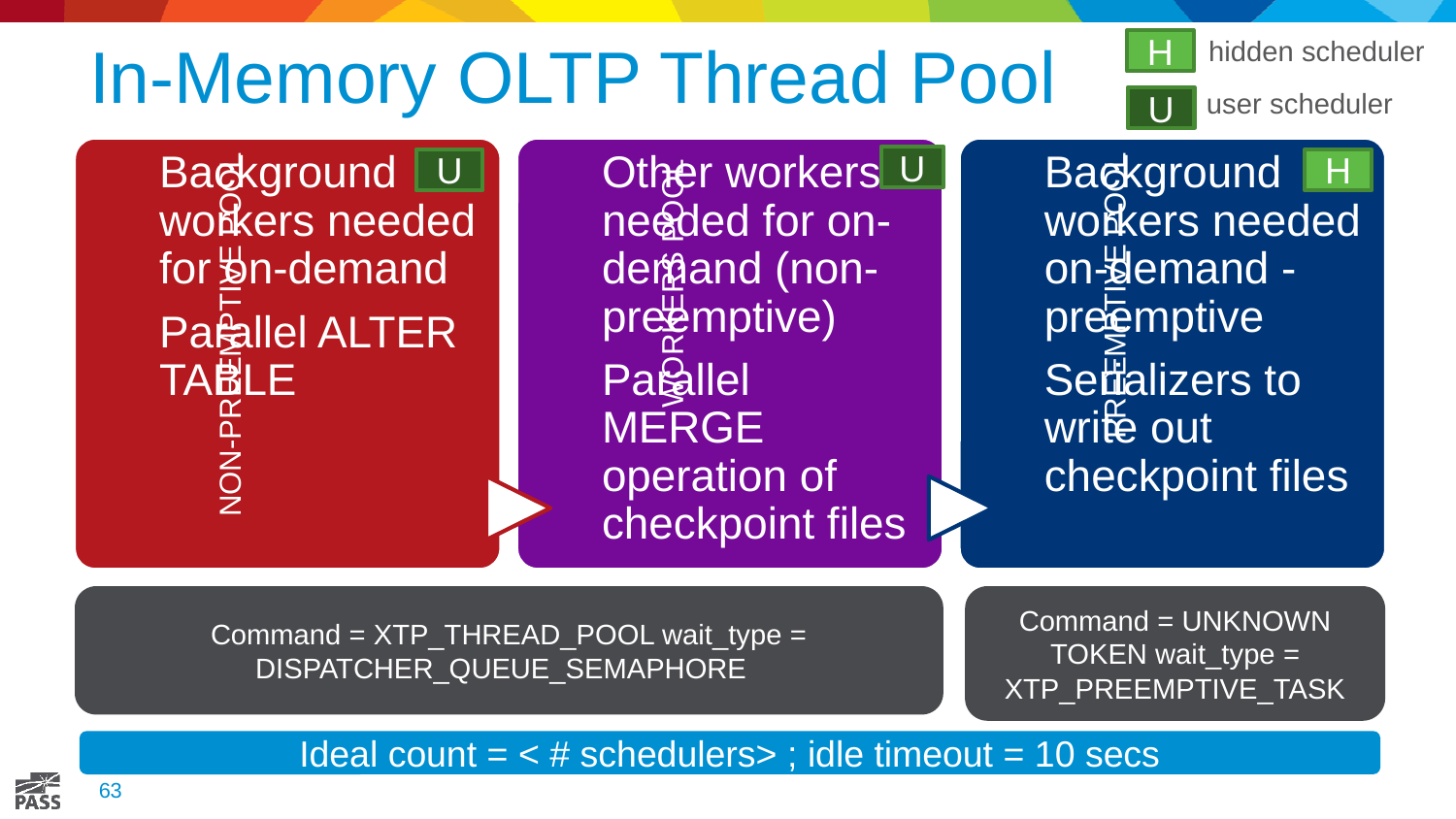

hidden scheduler
H
# In-Memory OLTP Thread Pool
user scheduler
U
NON-PREEMPTIVE POOL
Background workers needed for on-demand
Parallel ALTER TABLE
WORKERS POOL
Other workers needed for on-demand (non-preemptive)
Parallel MERGE operation of checkpoint files
PREEMPTIVE POOL
Background workers needed on-demand -preemptive
Serializers to write out checkpoint files
U
U
H
Command = XTP_THREAD_POOL wait_type = DISPATCHER_QUEUE_SEMAPHORE
Command = UNKNOWN TOKEN wait_type = XTP_PREEMPTIVE_TASK
Ideal count = < # schedulers> ; idle timeout = 10 secs
63